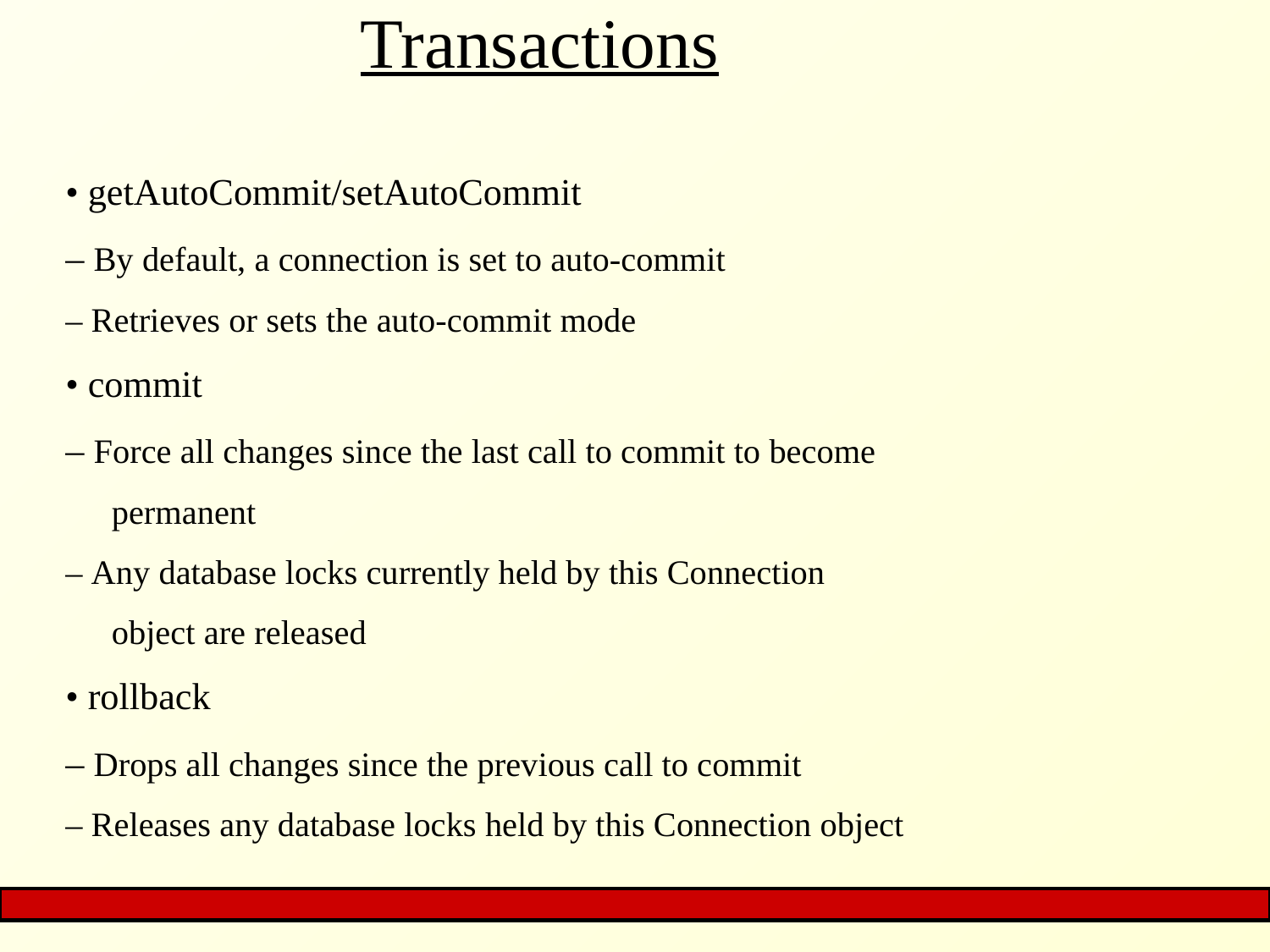

# Transactions
• getAutoCommit/setAutoCommit
– By default, a connection is set to auto-commit
– Retrieves or sets the auto-commit mode
• commit
– Force all changes since the last call to commit to become
	permanent
– Any database locks currently held by this Connection
	object are released
• rollback
– Drops all changes since the previous call to commit
– Releases any database locks held by this Connection object